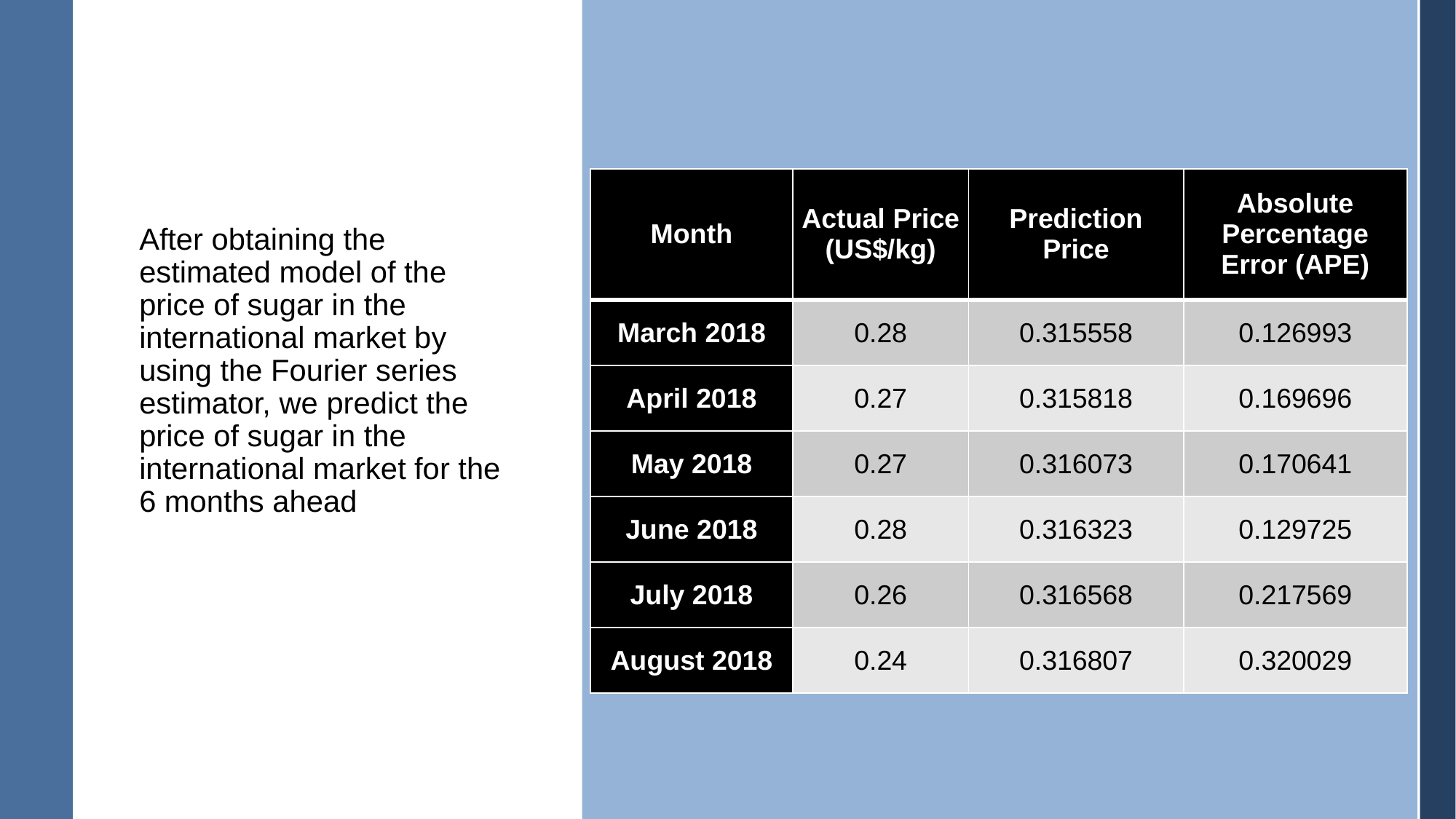

| Month | Actual Price (US$/kg) | Prediction Price | Absolute Percentage Error (APE) |
| --- | --- | --- | --- |
| March 2018 | 0.28 | 0.315558 | 0.126993 |
| April 2018 | 0.27 | 0.315818 | 0.169696 |
| May 2018 | 0.27 | 0.316073 | 0.170641 |
| June 2018 | 0.28 | 0.316323 | 0.129725 |
| July 2018 | 0.26 | 0.316568 | 0.217569 |
| August 2018 | 0.24 | 0.316807 | 0.320029 |
After obtaining the estimated model of the price of sugar in the international market by using the Fourier series estimator, we predict the price of sugar in the international market for the 6 months ahead